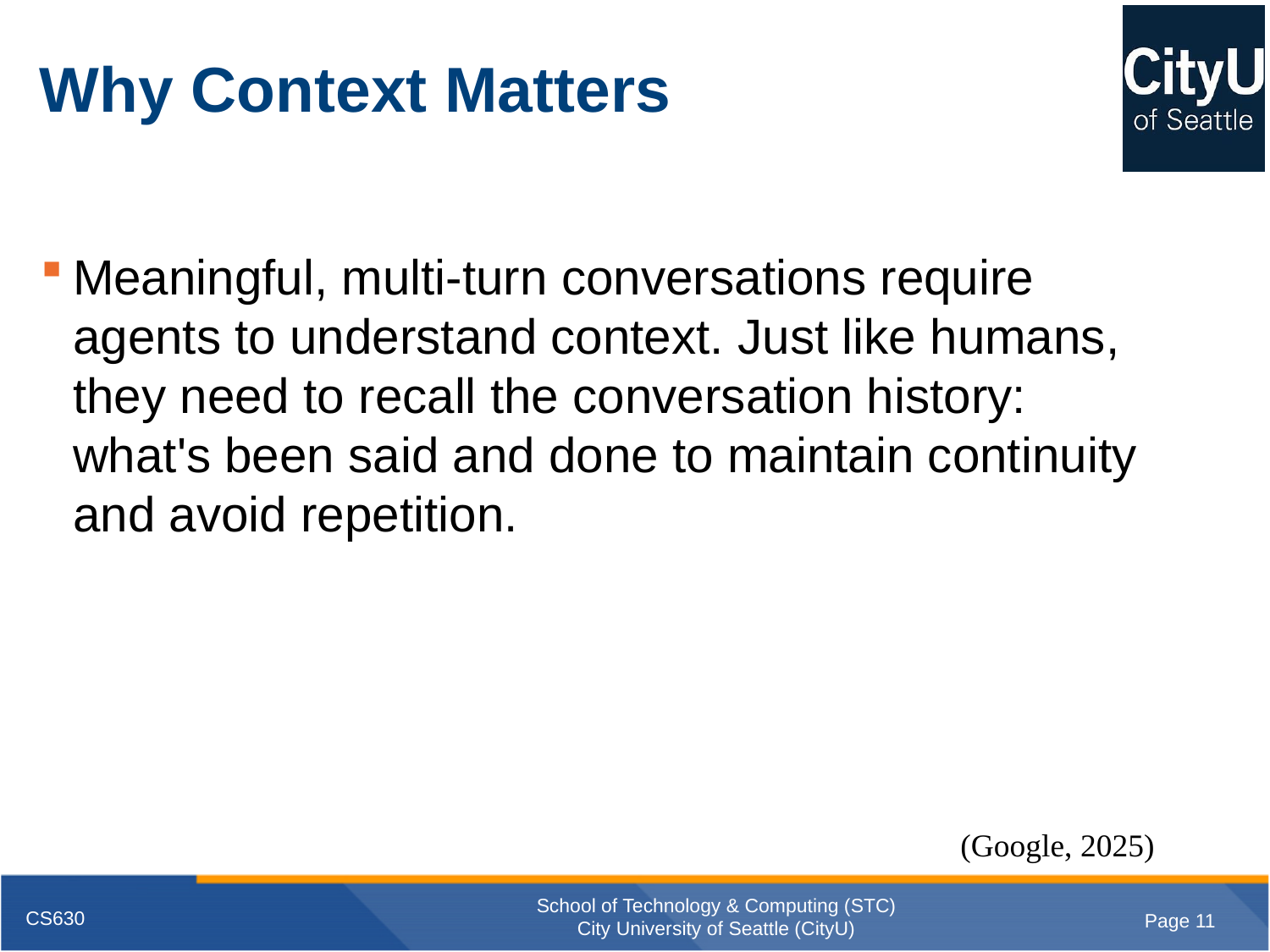

# Why Context Matters
Meaningful, multi-turn conversations require agents to understand context. Just like humans, they need to recall the conversation history: what's been said and done to maintain continuity and avoid repetition.
(Google, 2025)